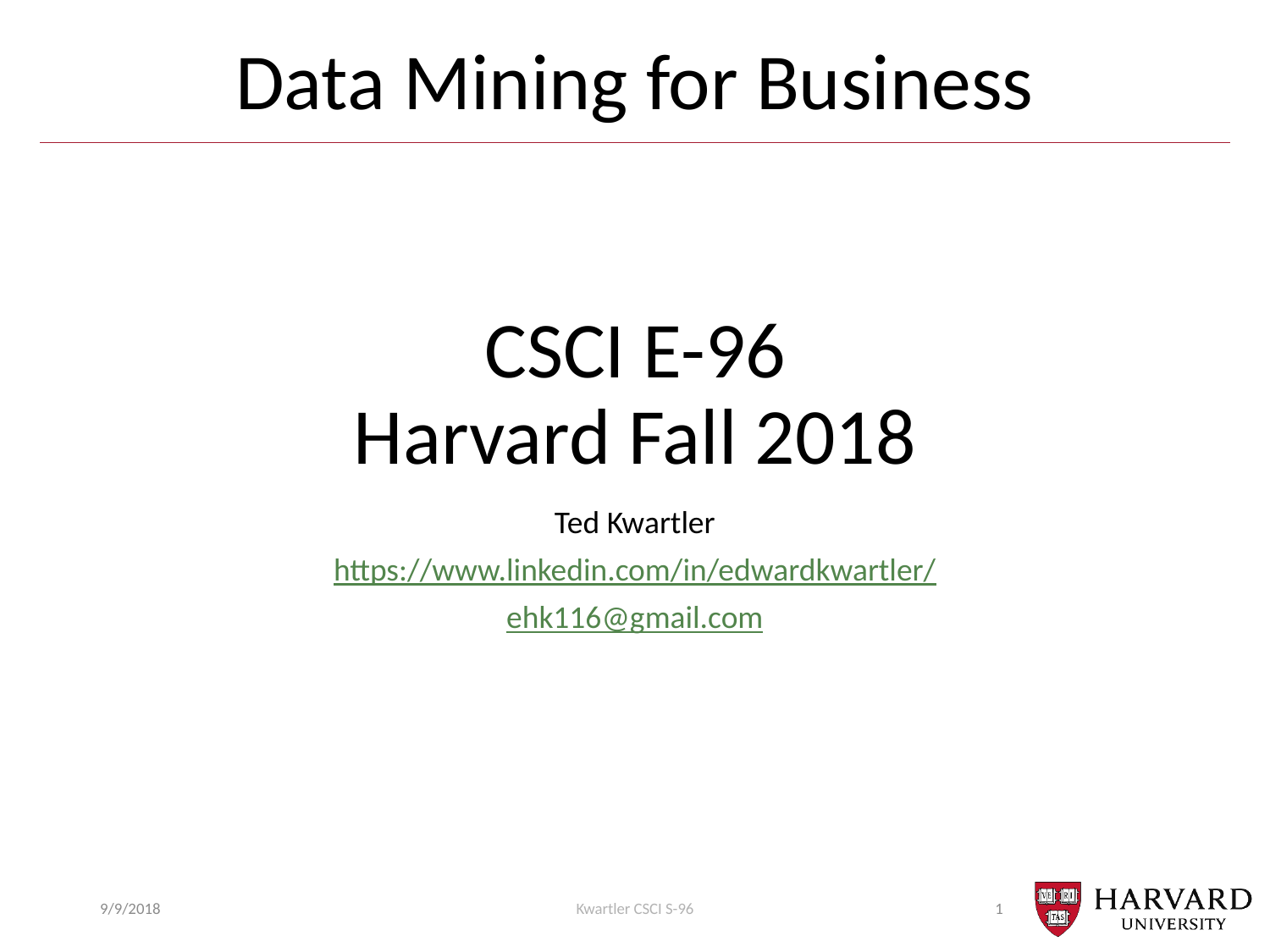

Data Mining for Business
# CSCI E-96 Harvard Fall 2018
Ted Kwartler
https://www.linkedin.com/in/edwardkwartler/
ehk116@gmail.com
9/9/2018
Kwartler CSCI S-96
1